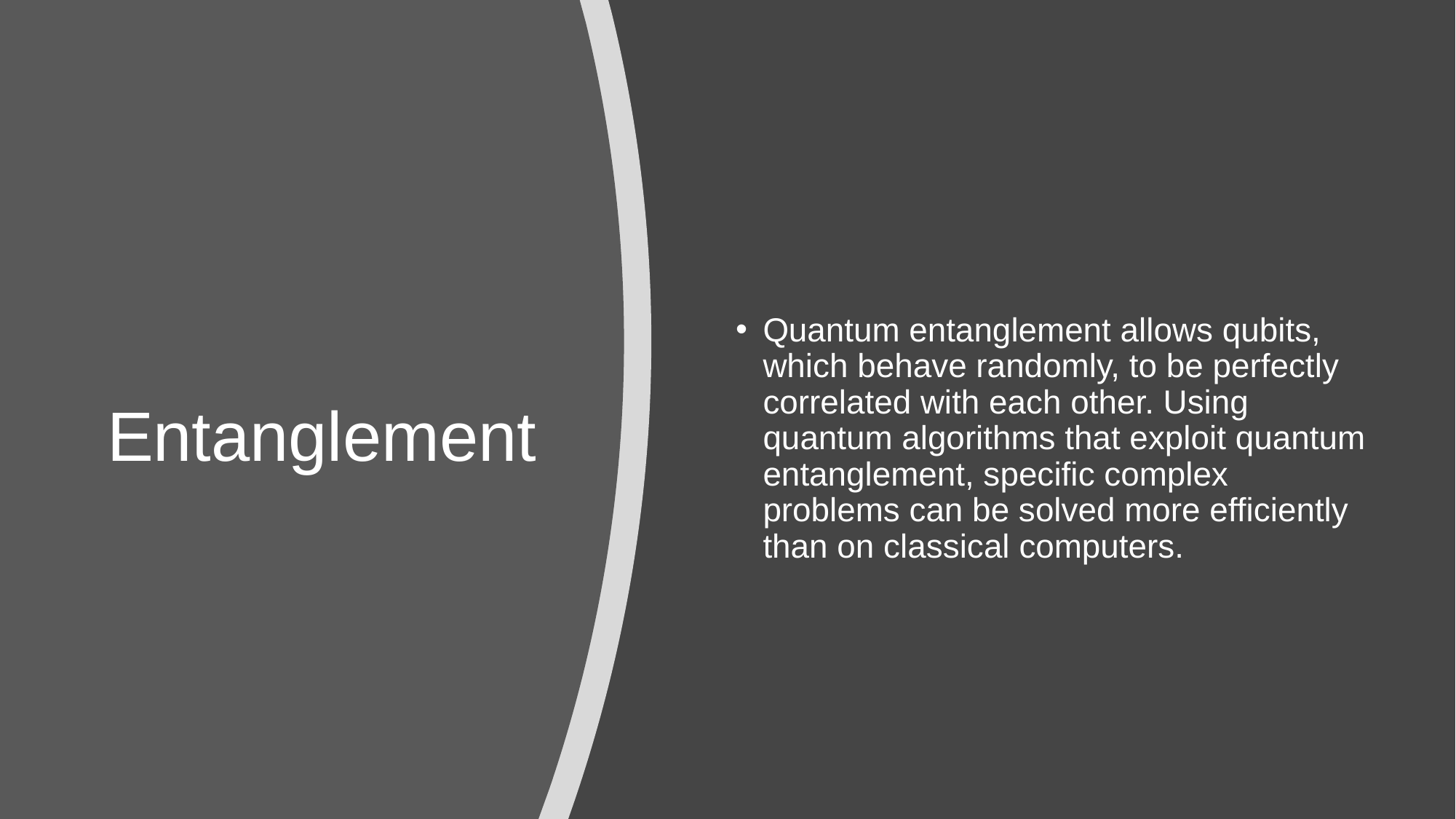

# Entanglement
Quantum entanglement allows qubits, which behave randomly, to be perfectly correlated with each other. Using quantum algorithms that exploit quantum entanglement, specific complex problems can be solved more efficiently than on classical computers.